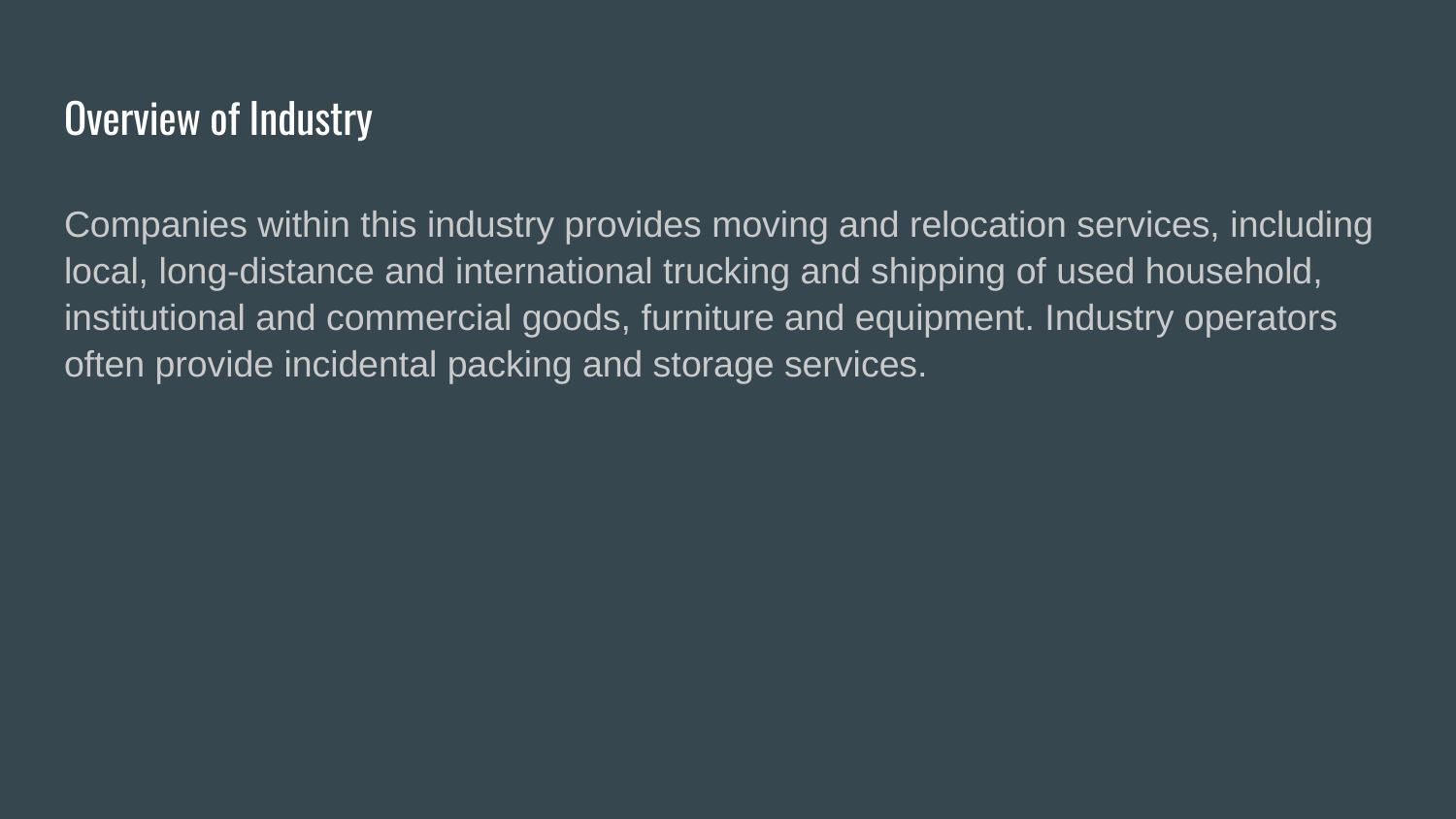

# Overview of Industry
Companies within this industry provides moving and relocation services, including local, long-distance and international trucking and shipping of used household, institutional and commercial goods, furniture and equipment. Industry operators often provide incidental packing and storage services.